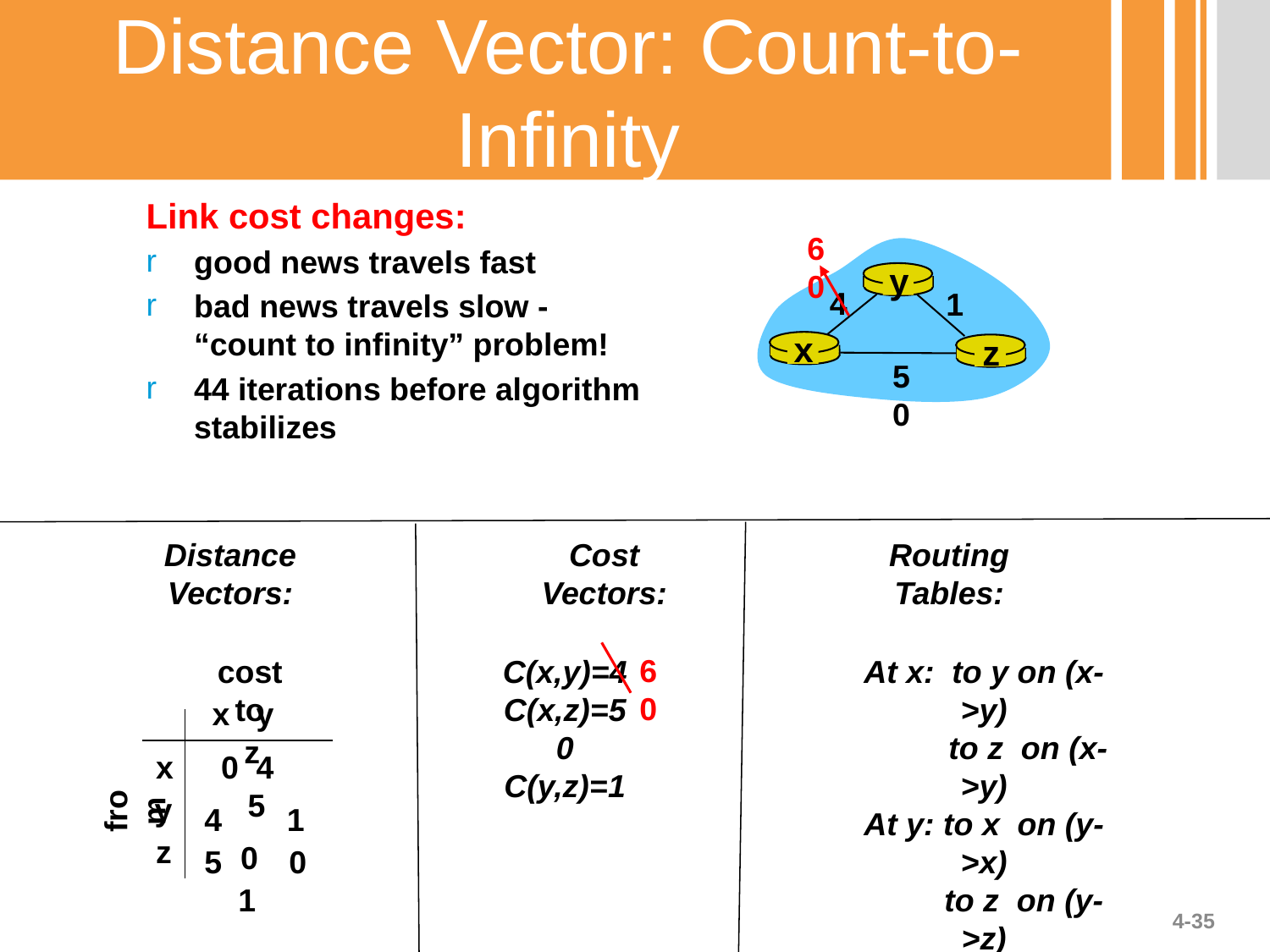

# Distance Vector: Count-to-Infinity
Link cost changes:
good news travels fast
bad news travels slow - “count to infinity” problem!
44 iterations before algorithm stabilizes
60

y

4
1

x

z

50

Distance Vectors:
Cost Vectors:
Routing Tables:
60
cost to
x   y   z
x
0  4   5
y
from
4
 0
1
z
5
 1
0
C(x,y)=4
C(x,z)=50
C(y,z)=1
At x:  to y on (x->y)
          to z  on (x->y)
At y: to x  on (y->x)
         to z  on (y->z)
At z: to x on (z->y)
         to y  on (z->y)
4-35